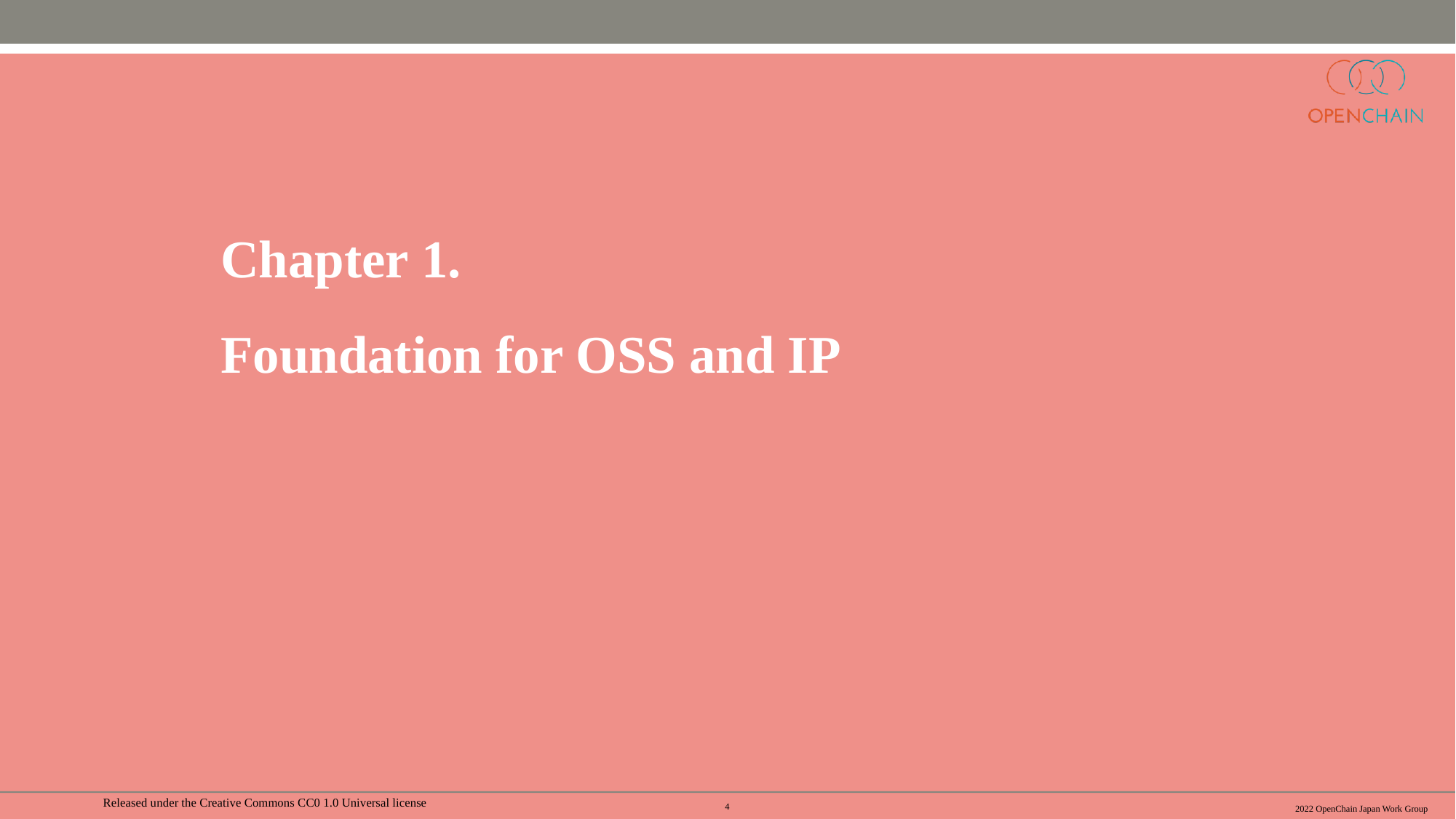

Chapter 1.
Foundation for OSS and IP

4